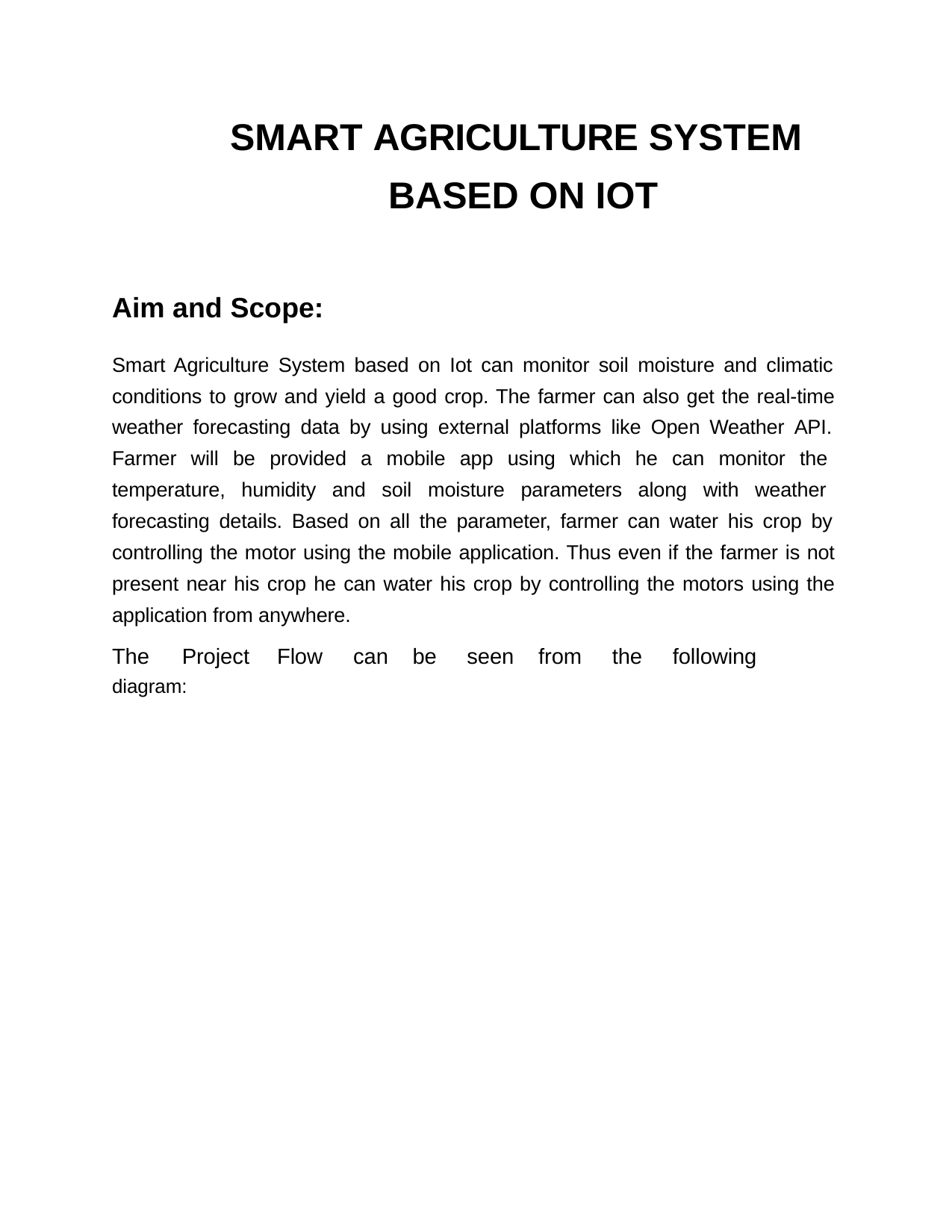

# SMART AGRICULTURE SYSTEM  BASED ON IOT
Aim and Scope:
Smart Agriculture System based on Iot can monitor soil moisture and climatic  conditions to grow and yield a good crop. The farmer can also get the real-time  weather forecasting data by using external platforms like Open Weather API.  Farmer will be provided a mobile app using which he can monitor the  temperature, humidity and soil moisture parameters along with weather  forecasting details. Based on all the parameter, farmer can water his crop by  controlling the motor using the mobile application. Thus even if the farmer is not  present near his crop he can water his crop by controlling the motors using the  application from anywhere.
The	Project	Flow	can	be	seen	from	the	following
diagram: